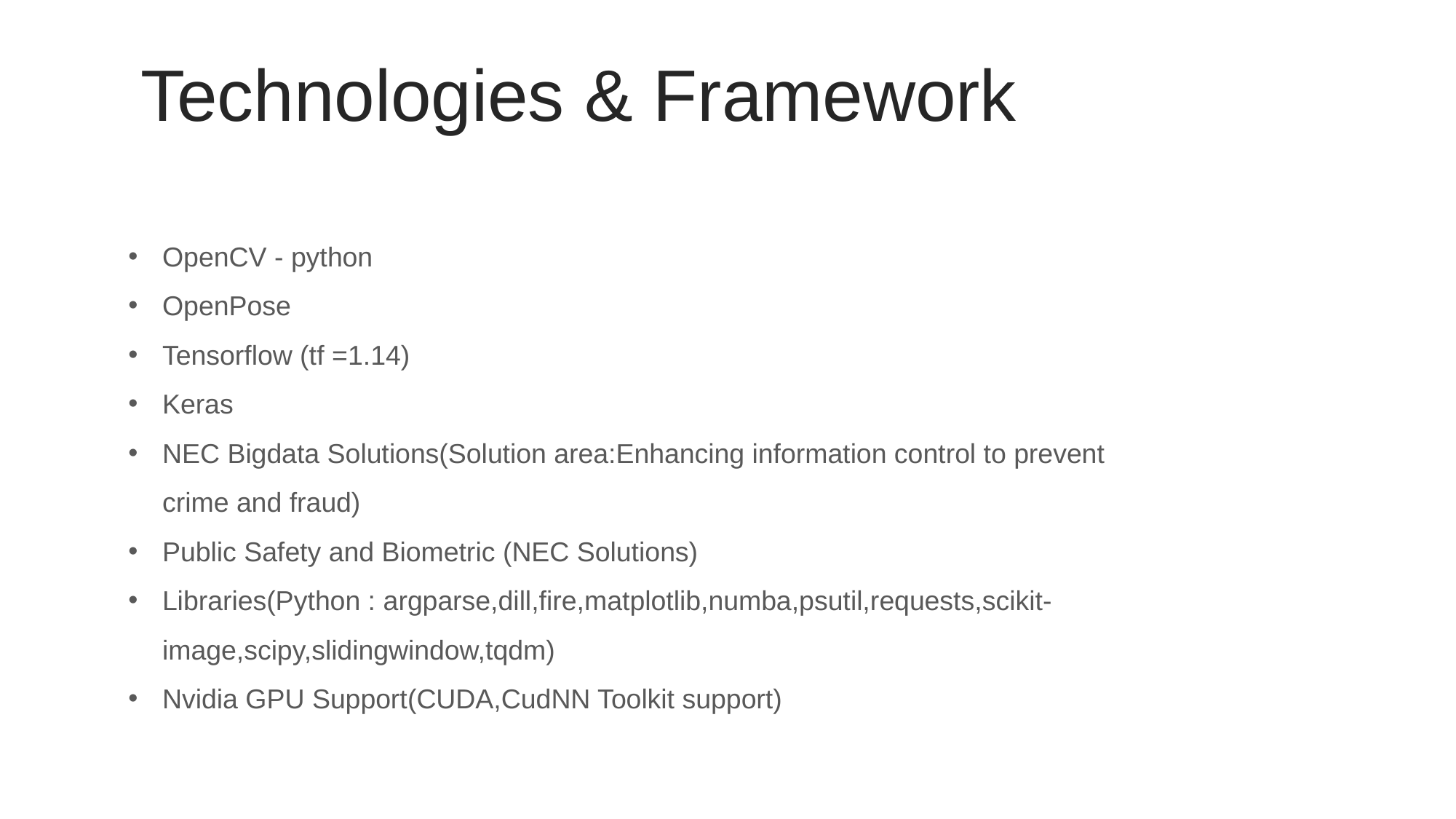

Technologies & Framework
OpenCV - python
OpenPose
Tensorflow (tf =1.14)
Keras
NEC Bigdata Solutions(Solution area:Enhancing information control to prevent crime and fraud)
Public Safety and Biometric (NEC Solutions)
Libraries(Python : argparse,dill,fire,matplotlib,numba,psutil,requests,scikit-image,scipy,slidingwindow,tqdm)
Nvidia GPU Support(CUDA,CudNN Toolkit support)